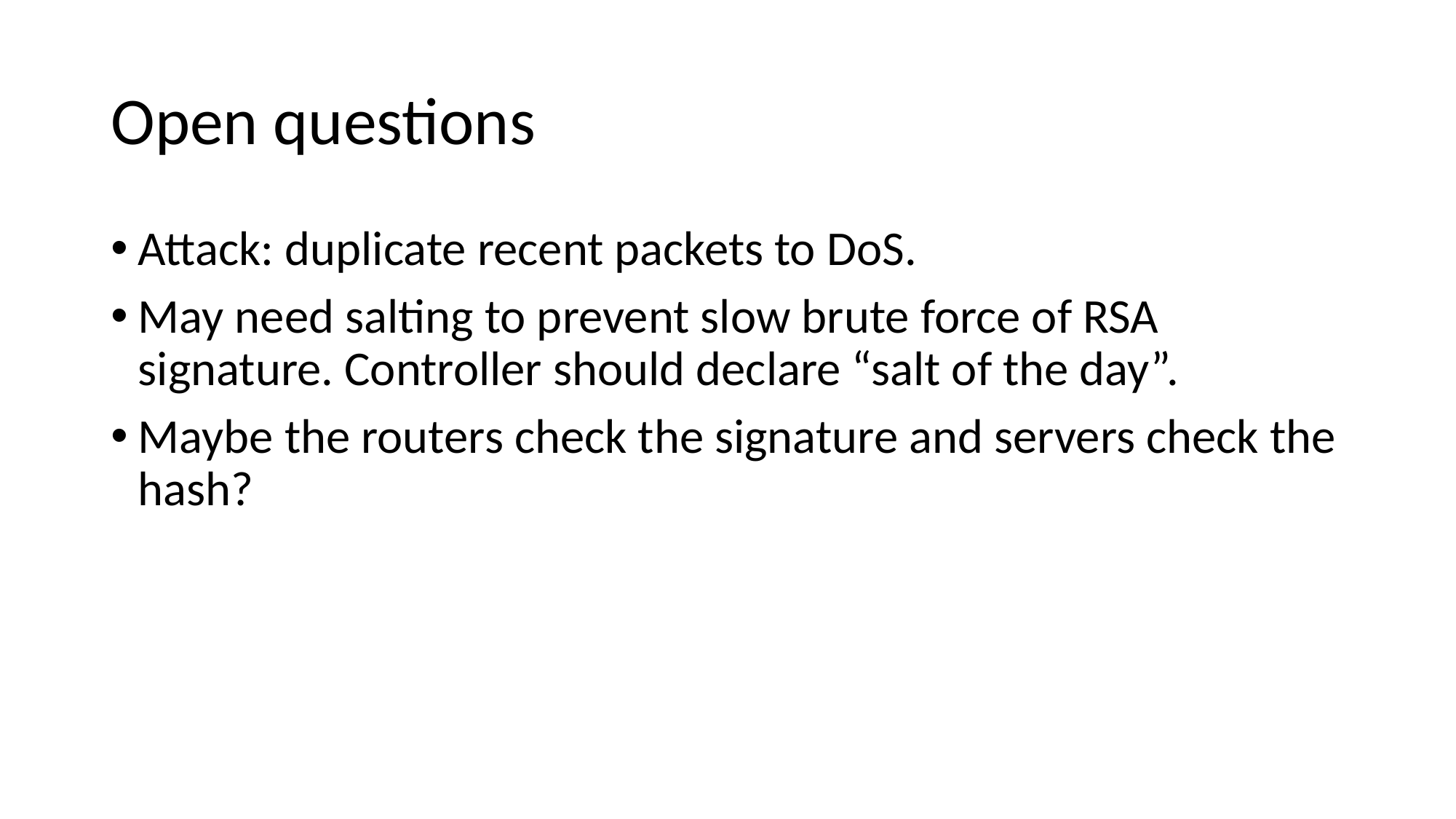

# Open questions
Attack: duplicate recent packets to DoS.
May need salting to prevent slow brute force of RSA signature. Controller should declare “salt of the day”.
Maybe the routers check the signature and servers check the hash?